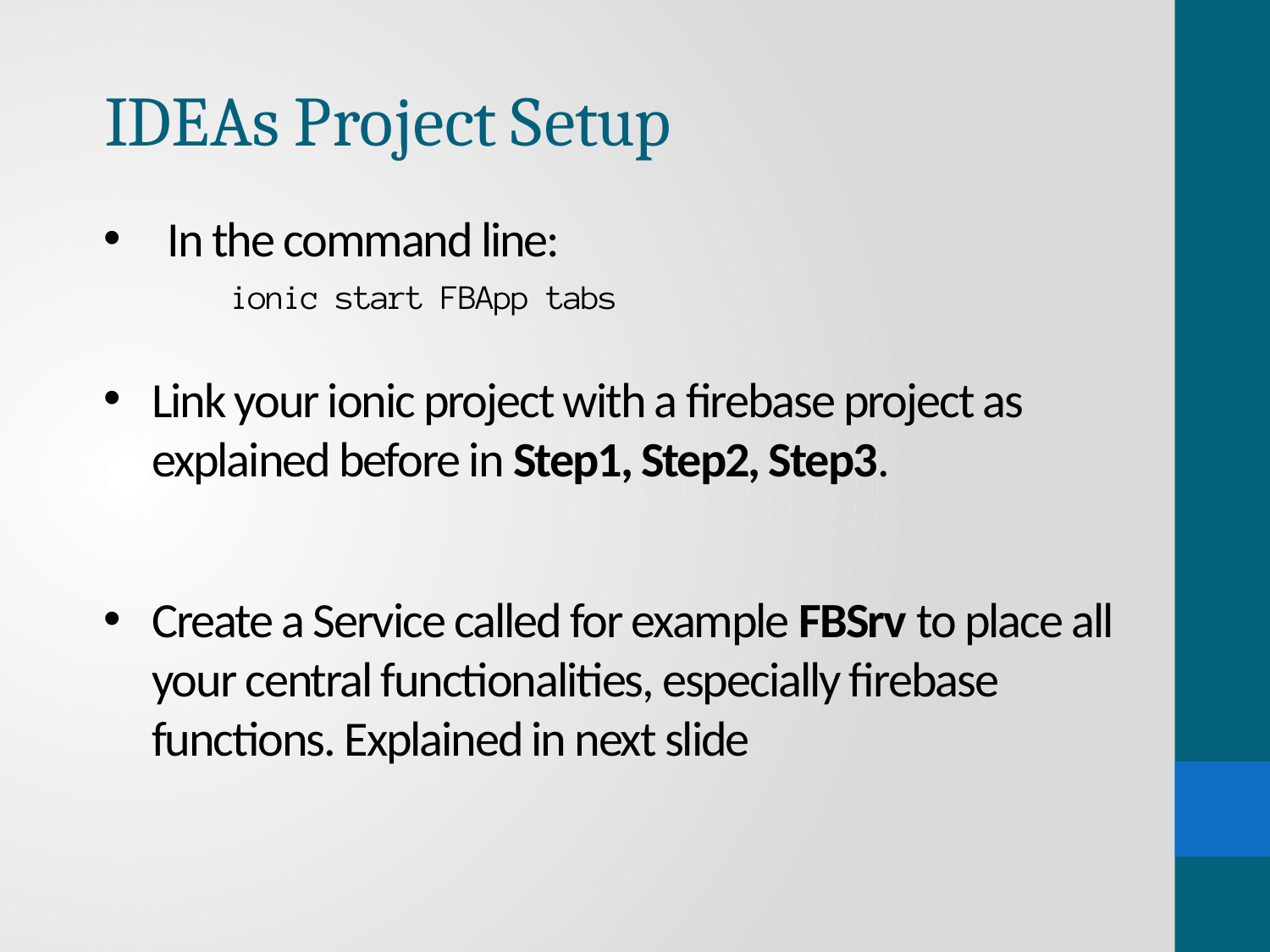

IDEAs Project Setup
In the command line:
	ionic start FBApp tabs

Link your ionic project with a firebase project as explained before in Step1, Step2, Step3.

Create a Service called for example FBSrv to place all your central functionalities, especially firebase functions. Explained in next slide